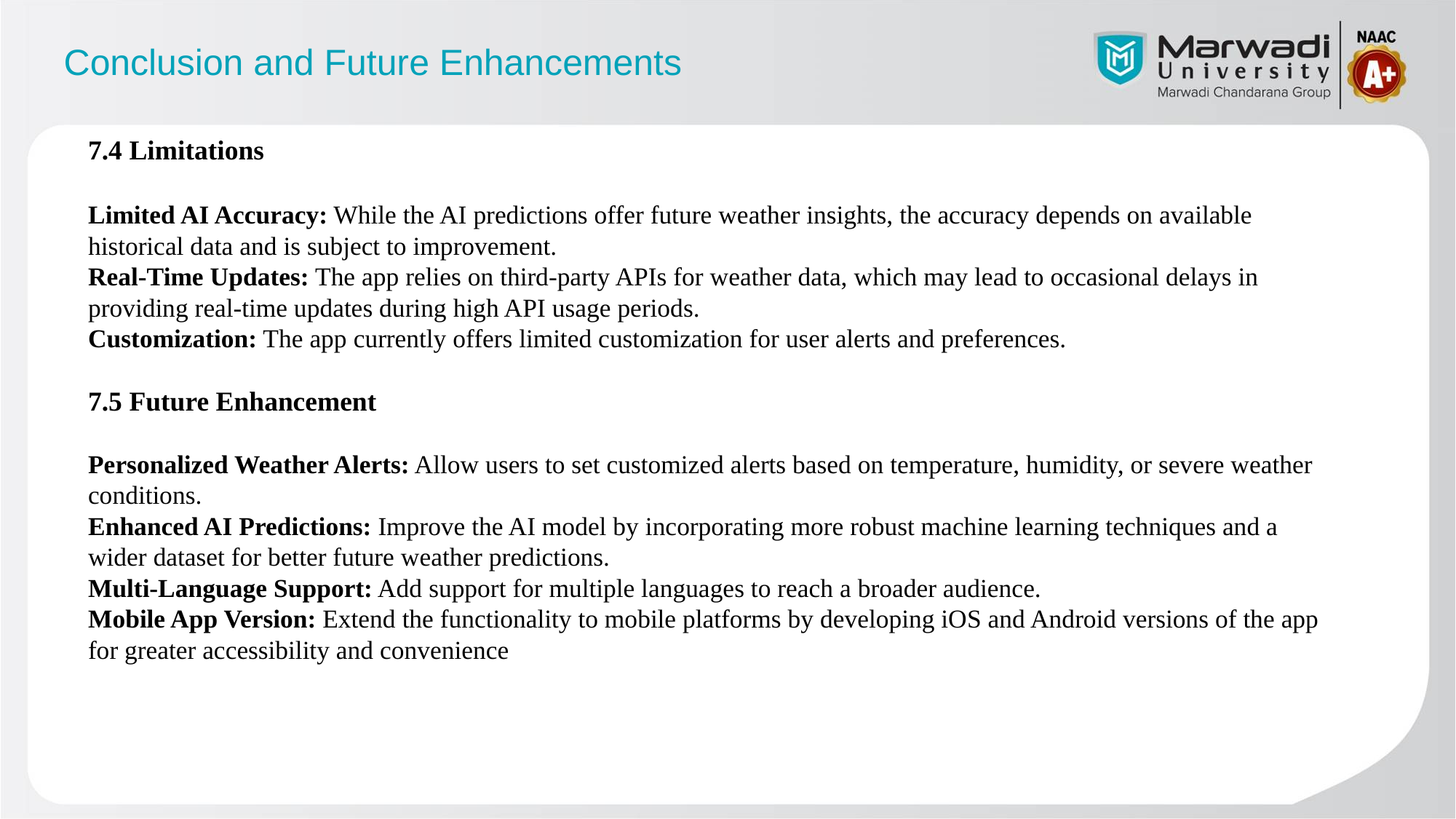

# Conclusion and Future Enhancements
7.4 Limitations

Limited AI Accuracy: While the AI predictions offer future weather insights, the accuracy depends on available historical data and is subject to improvement.
Real-Time Updates: The app relies on third-party APIs for weather data, which may lead to occasional delays in providing real-time updates during high API usage periods.
Customization: The app currently offers limited customization for user alerts and preferences.

7.5 Future Enhancement

Personalized Weather Alerts: Allow users to set customized alerts based on temperature, humidity, or severe weather conditions.
Enhanced AI Predictions: Improve the AI model by incorporating more robust machine learning techniques and a wider dataset for better future weather predictions.
Multi-Language Support: Add support for multiple languages to reach a broader audience.
Mobile App Version: Extend the functionality to mobile platforms by developing iOS and Android versions of the app for greater accessibility and convenience